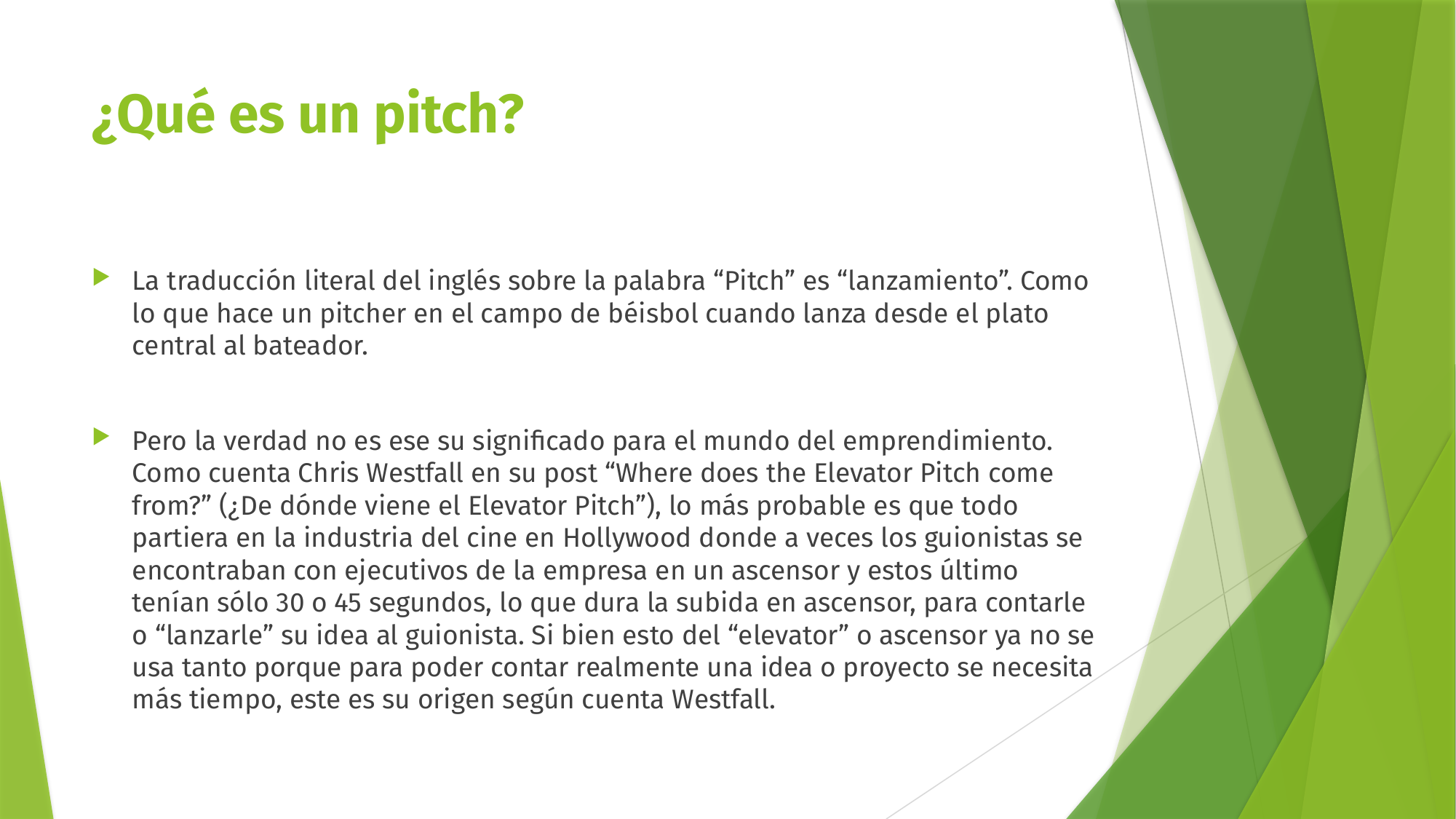

# ¿Qué es un pitch?
La traducción literal del inglés sobre la palabra “Pitch” es “lanzamiento”. Como lo que hace un pitcher en el campo de béisbol cuando lanza desde el plato central al bateador.

Pero la verdad no es ese su significado para el mundo del emprendimiento. Como cuenta Chris Westfall en su post “Where does the Elevator Pitch come from?” (¿De dónde viene el Elevator Pitch”), lo más probable es que todo partiera en la industria del cine en Hollywood donde a veces los guionistas se encontraban con ejecutivos de la empresa en un ascensor y estos último tenían sólo 30 o 45 segundos, lo que dura la subida en ascensor, para contarle o “lanzarle” su idea al guionista. Si bien esto del “elevator” o ascensor ya no se usa tanto porque para poder contar realmente una idea o proyecto se necesita más tiempo, este es su origen según cuenta Westfall.